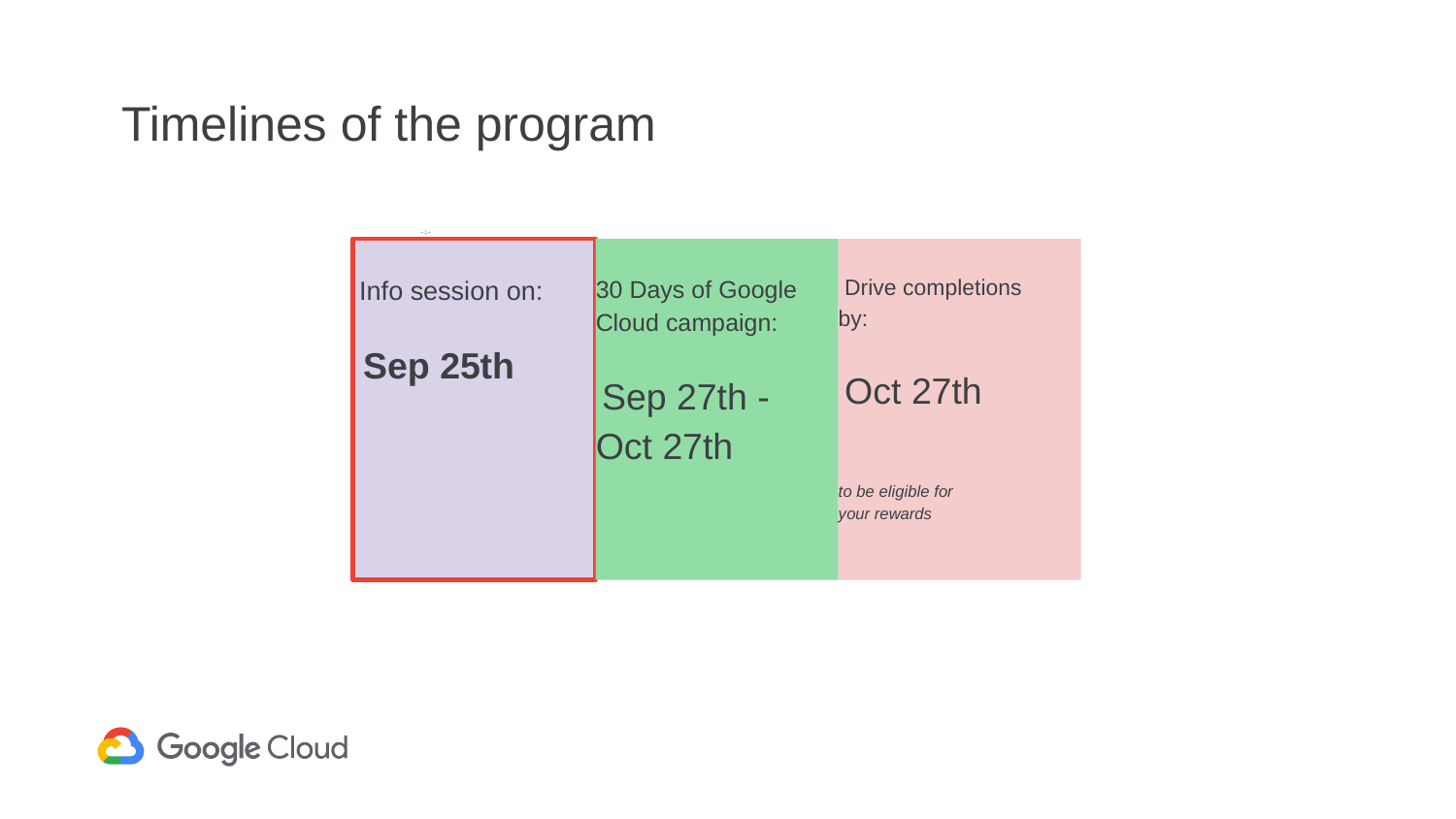

Timelines of the program

 Info session on:

 Sep 25th
30 Days of Google Cloud campaign:
 Sep 27th - Oct 27th
 Drive completions by:
 Oct 27th

to be eligible for
your rewards